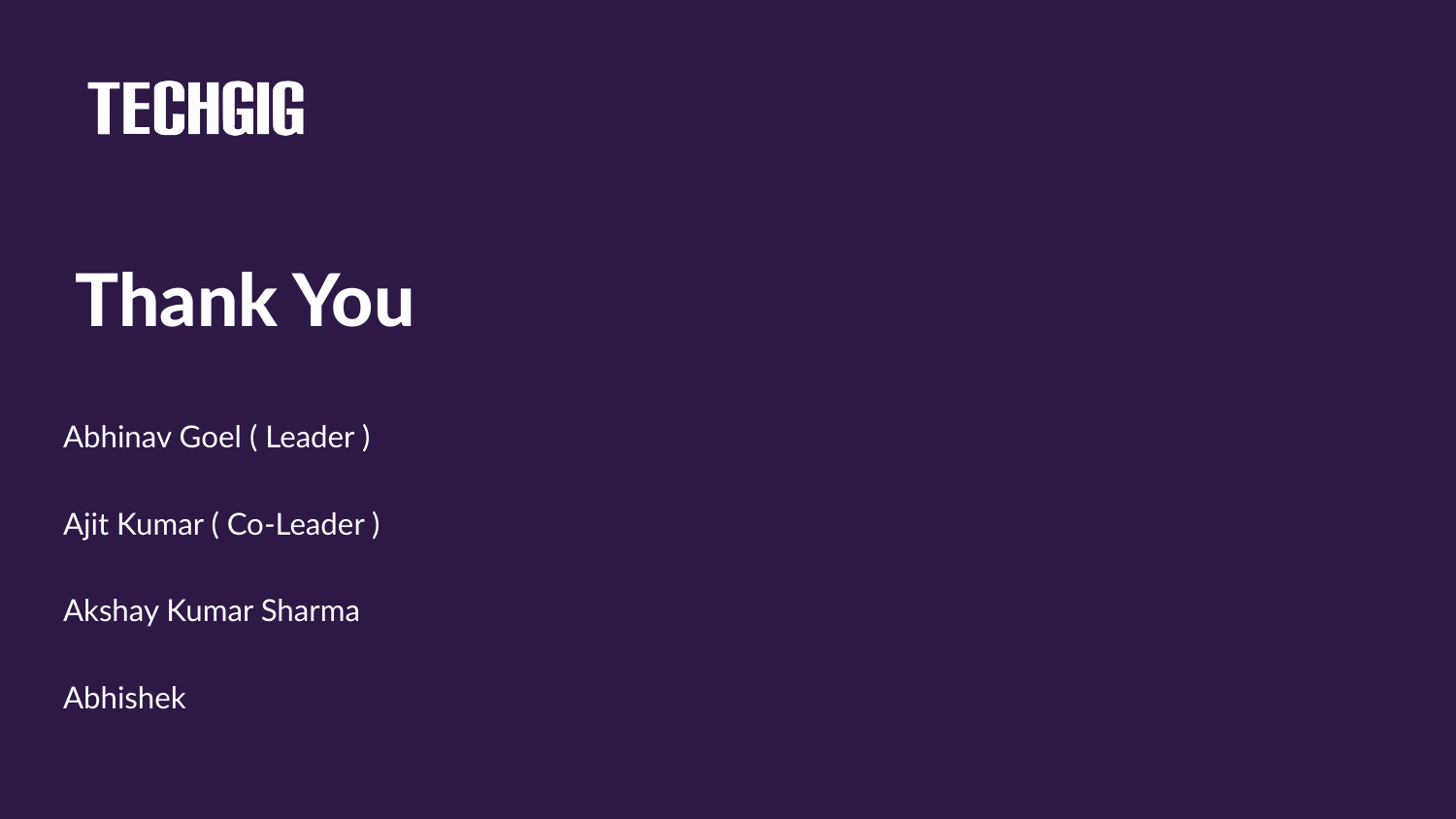

# Thank You
Abhinav Goel ( Leader )
Ajit Kumar ( Co-Leader )
Akshay Kumar Sharma
Abhishek